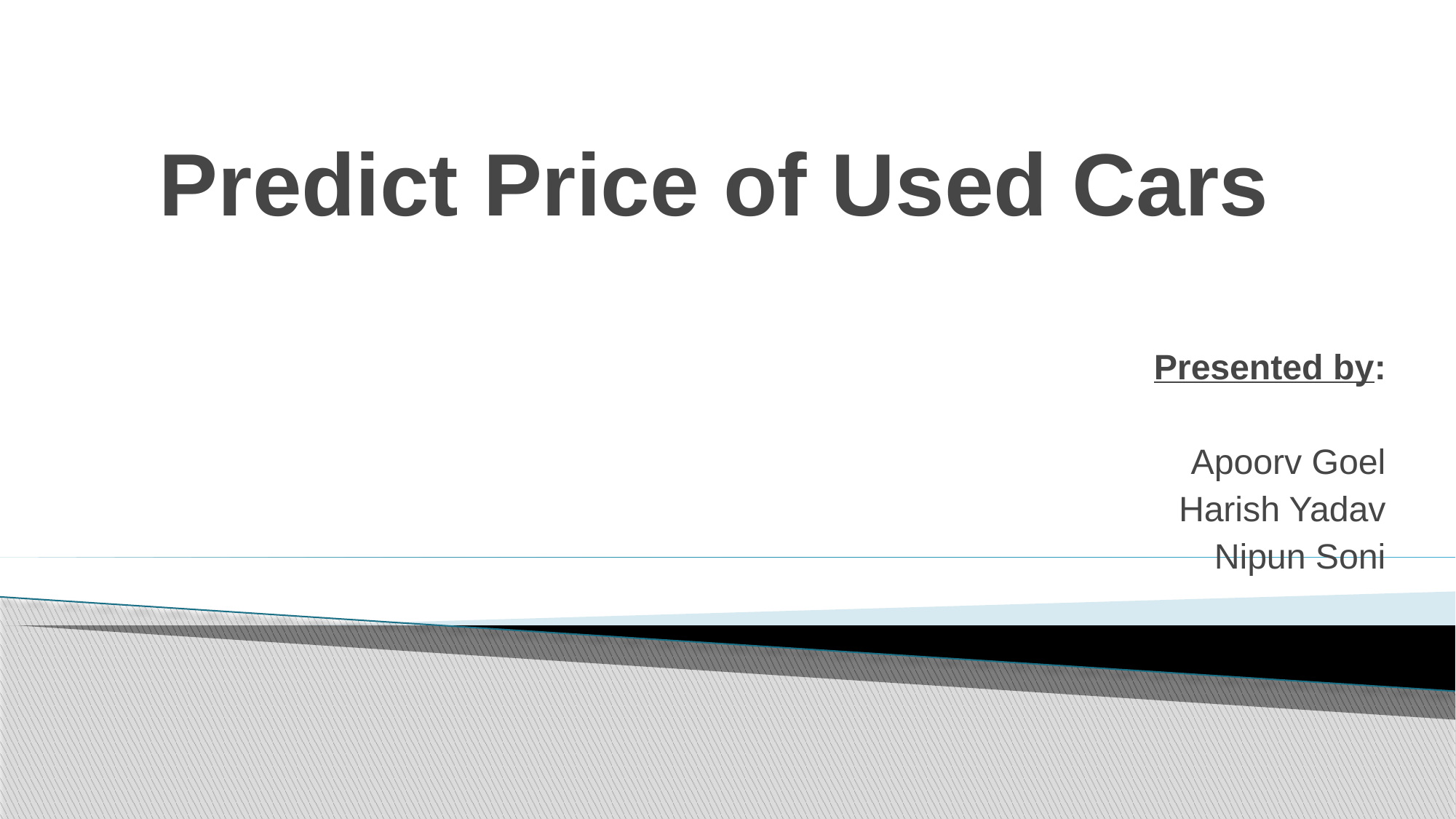

# Predict Price of Used Cars
Presented by:

Apoorv Goel
Harish Yadav
Nipun Soni